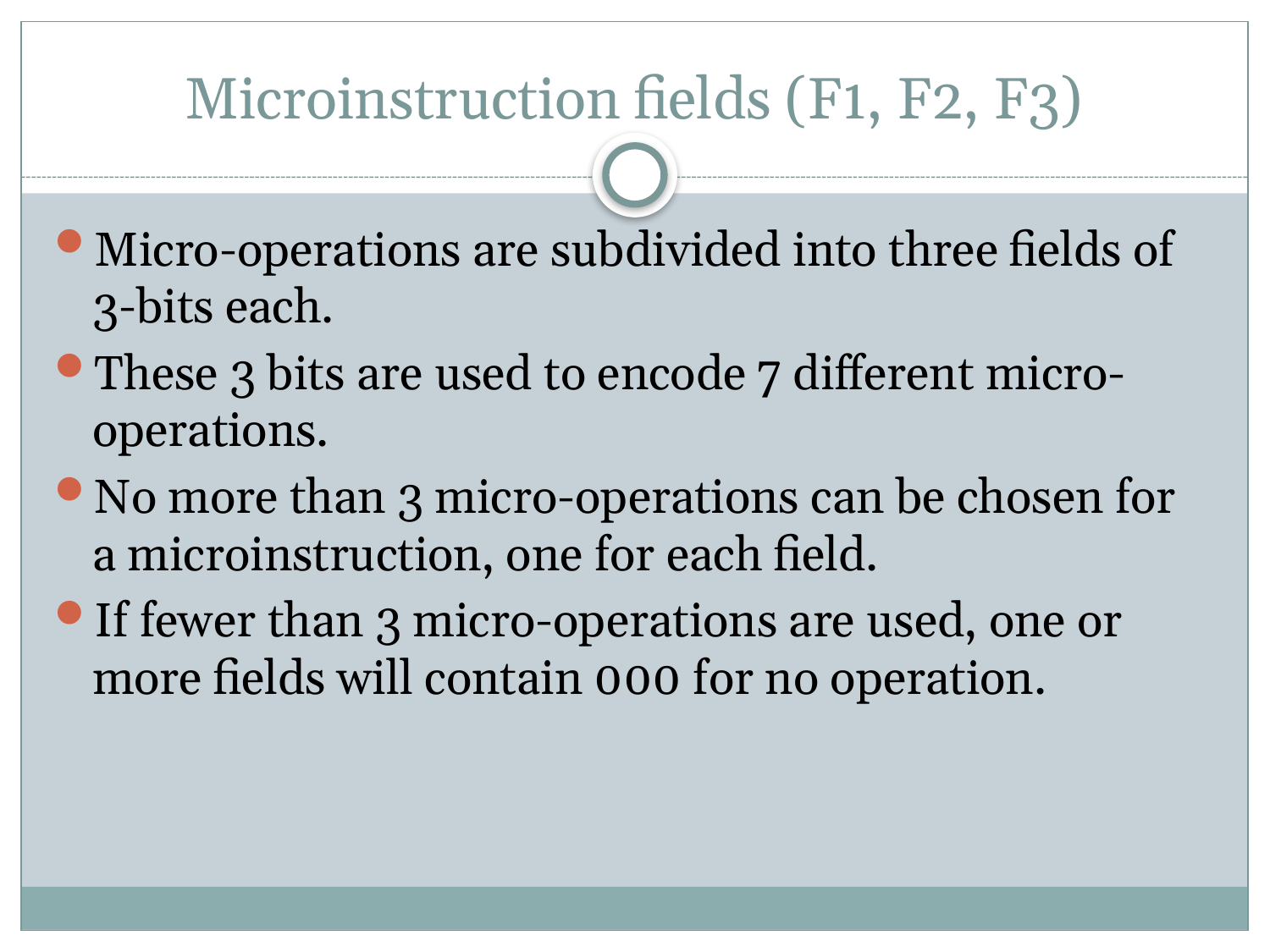

# Microinstruction fields (F1, F2, F3)
Micro-operations are subdivided into three fields of 3-bits each.
These 3 bits are used to encode 7 different micro-operations.
No more than 3 micro-operations can be chosen for a microinstruction, one for each field.
If fewer than 3 micro-operations are used, one or more fields will contain 000 for no operation.